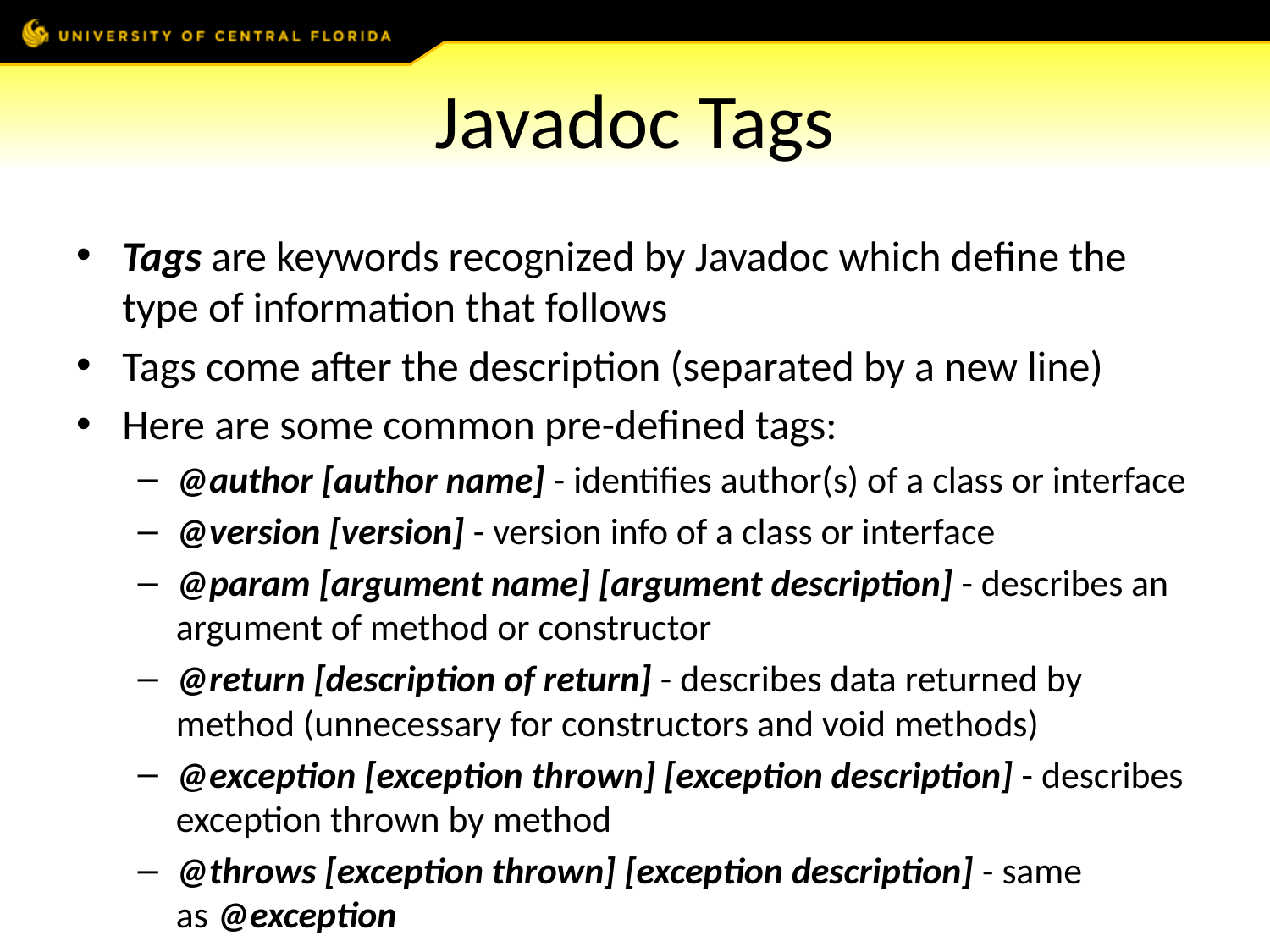

# Javadoc Tags
Tags are keywords recognized by Javadoc which define the type of information that follows
Tags come after the description (separated by a new line)
Here are some common pre-defined tags:
@author [author name] - identifies author(s) of a class or interface
@version [version] - version info of a class or interface
@param [argument name] [argument description] - describes an argument of method or constructor
@return [description of return] - describes data returned by method (unnecessary for constructors and void methods)
@exception [exception thrown] [exception description] - describes exception thrown by method
@throws [exception thrown] [exception description] - same as @exception